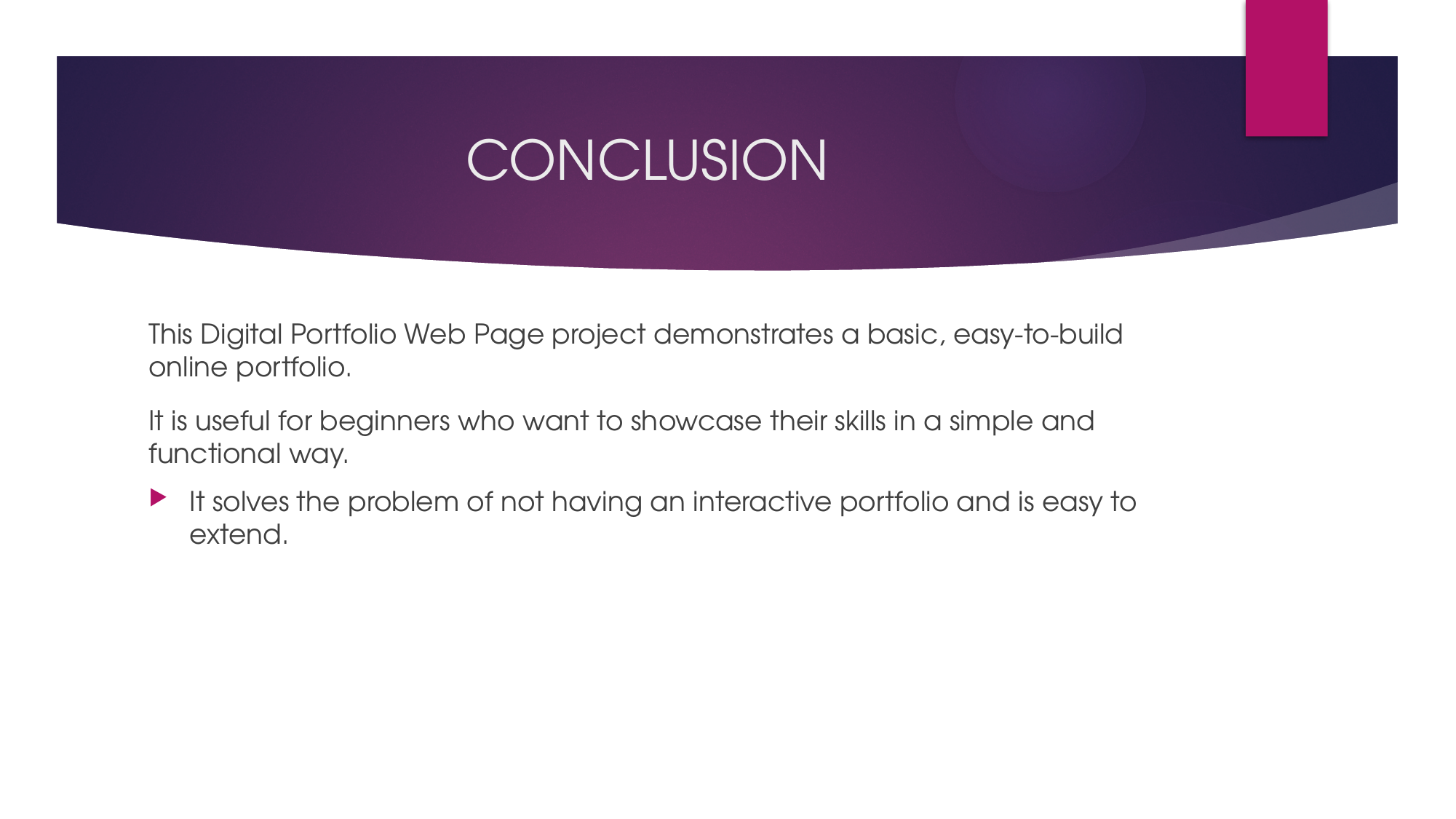

# CONCLUSION
This Digital Portfolio Web Page project demonstrates a basic, easy-to-build online portfolio.
It is useful for beginners who want to showcase their skills in a simple and functional way.
It solves the problem of not having an interactive portfolio and is easy to extend.